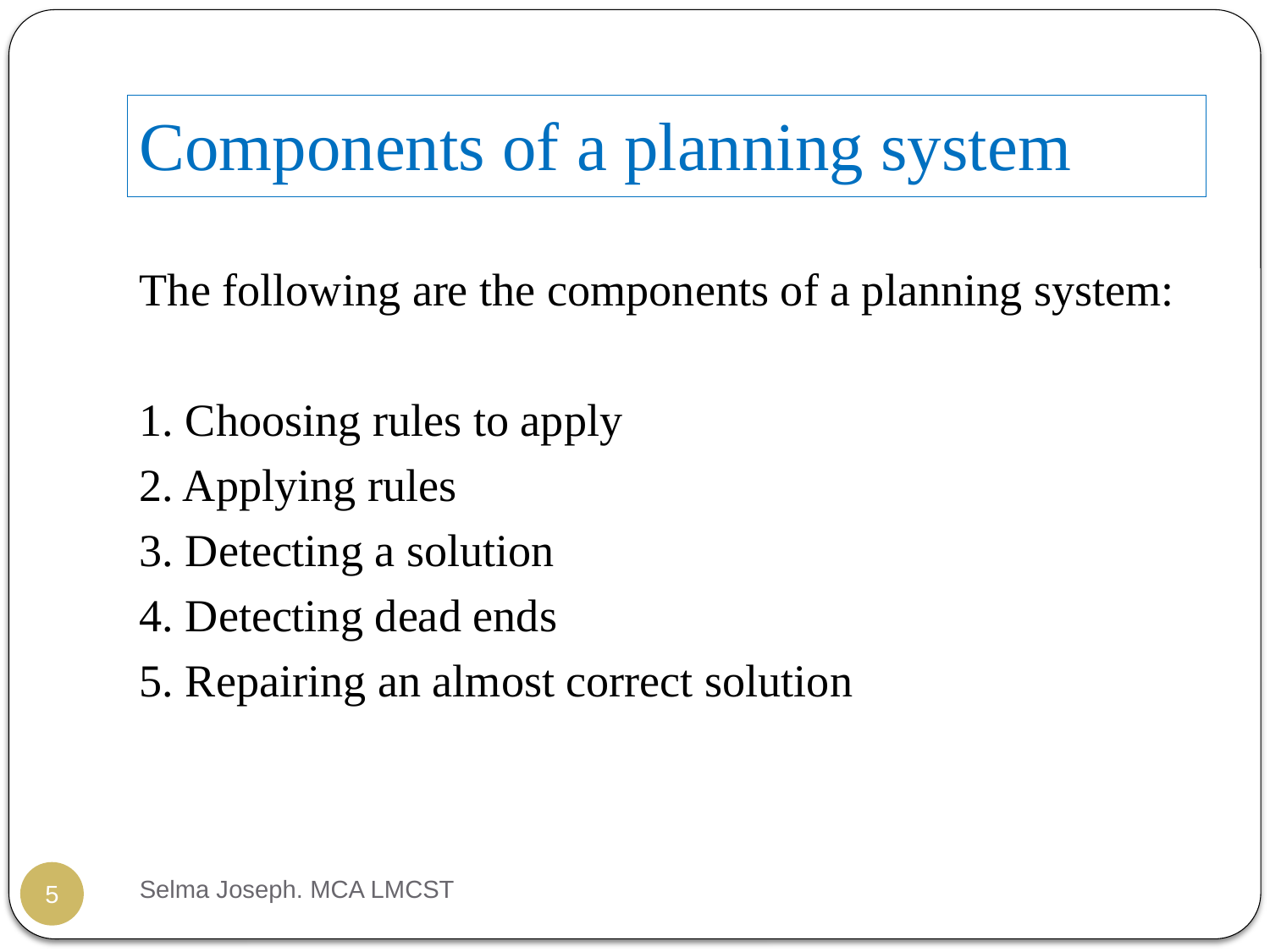

# Components of a planning system
The following are the components of a planning system:

1. Choosing rules to apply
2. Applying rules
3. Detecting a solution
4. Detecting dead ends
5. Repairing an almost correct solution
Selma Joseph. MCA LMCST
5